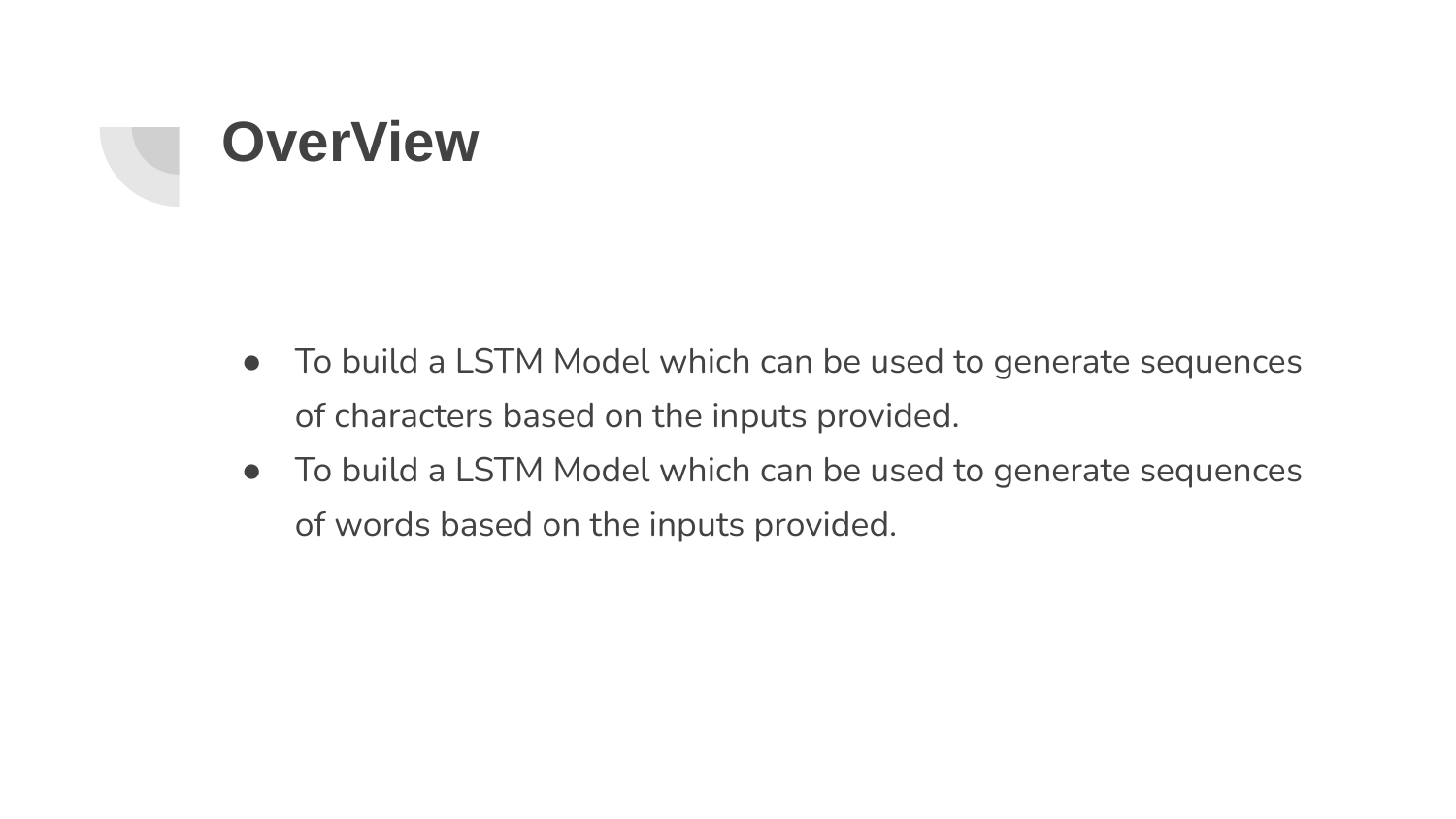

# OverView
To build a LSTM Model which can be used to generate sequences of characters based on the inputs provided.
To build a LSTM Model which can be used to generate sequences of words based on the inputs provided.